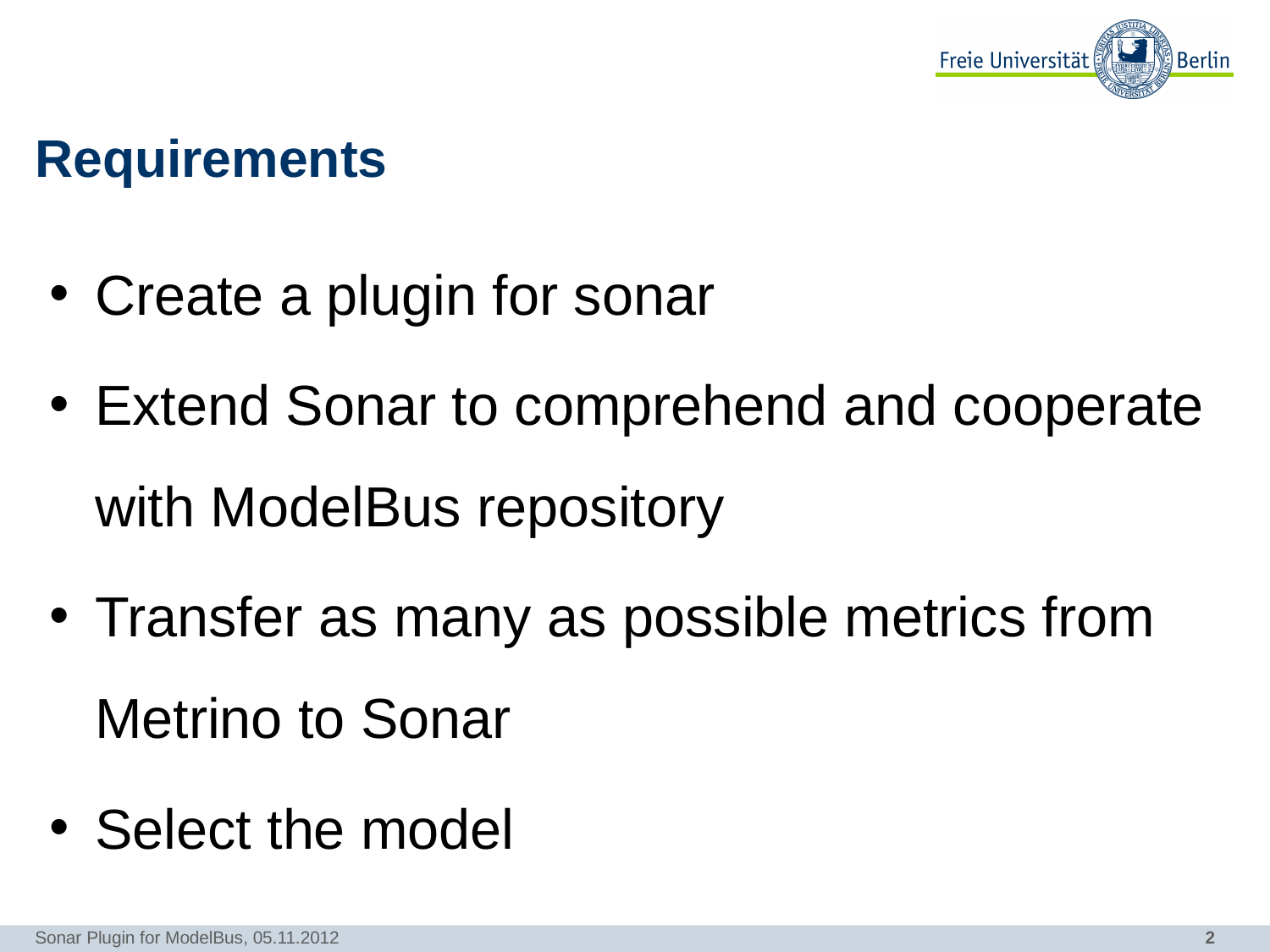

# Requirements
Create a plugin for sonar
Extend Sonar to comprehend and cooperate with ModelBus repository
Transfer as many as possible metrics from Metrino to Sonar
Select the model

Sonar Plugin for ModelBus, 05.11.2012